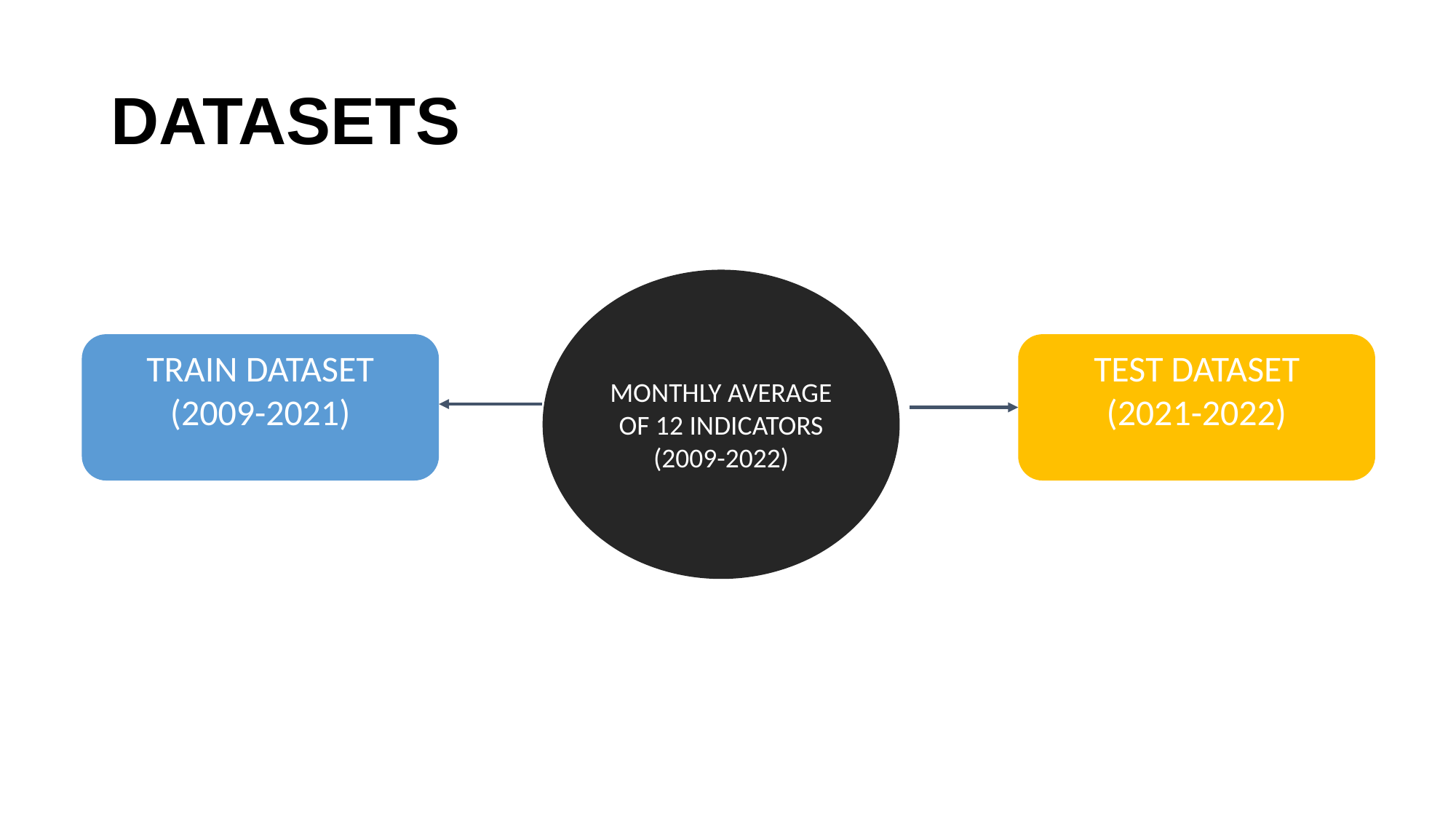

# DATASETS
MONTHLY AVERAGE OF 12 INDICATORS
(2009-2022)
TRAIN DATASET
(2009-2021)
TEST DATASET
(2021-2022)